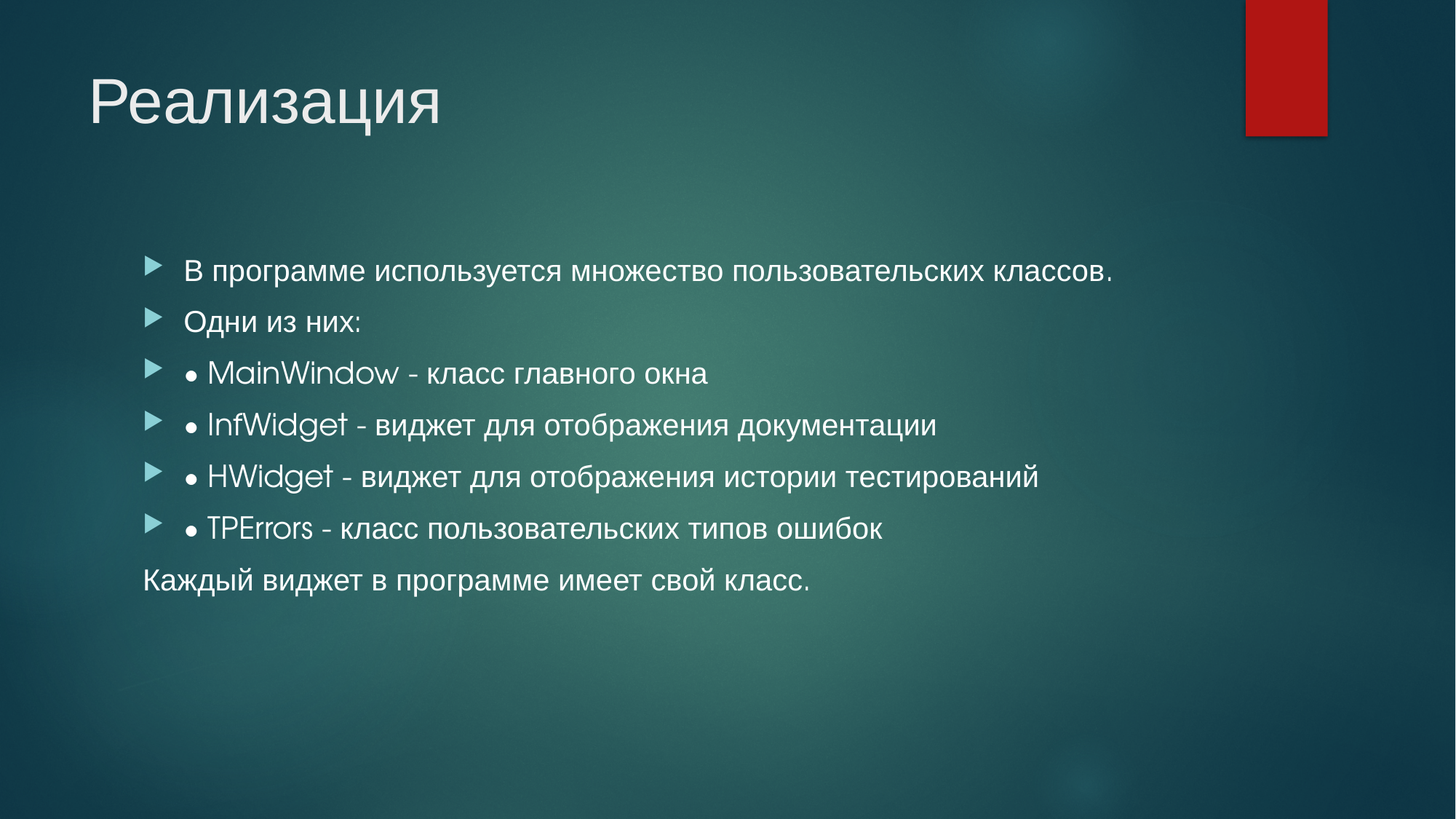

# Реализация
В программе используется множество пользовательских классов.
Одни из них:
• MainWindow - класс главного окна
• InfWidget - виджет для отображения документации
• HWidget - виджет для отображения истории тестирований
• TPErrors - класс пользовательских типов ошибок
Каждый виджет в программе имеет свой класс.